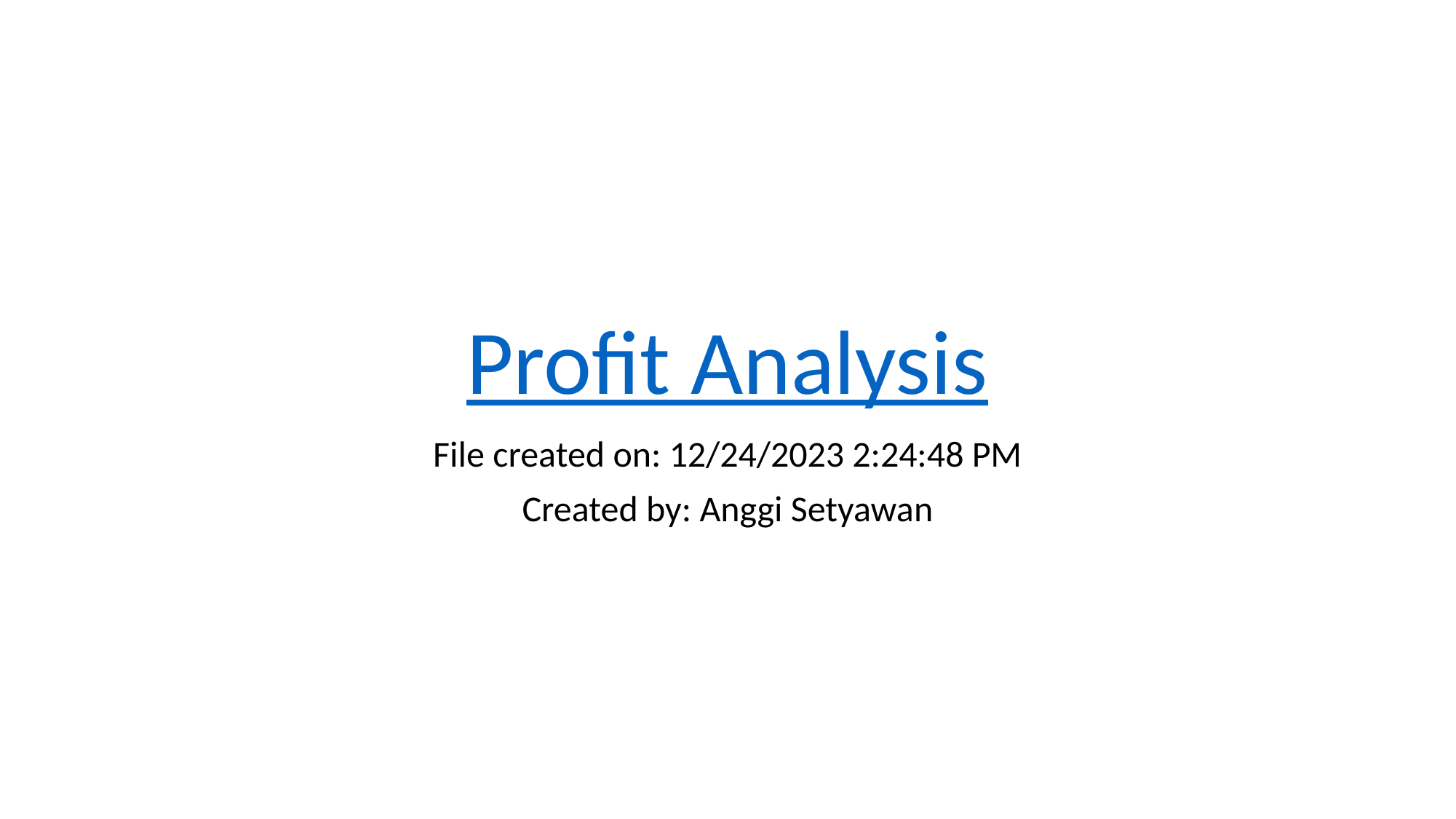

# Profit Analysis
File created on: 12/24/2023 2:24:48 PM
Created by: Anggi Setyawan